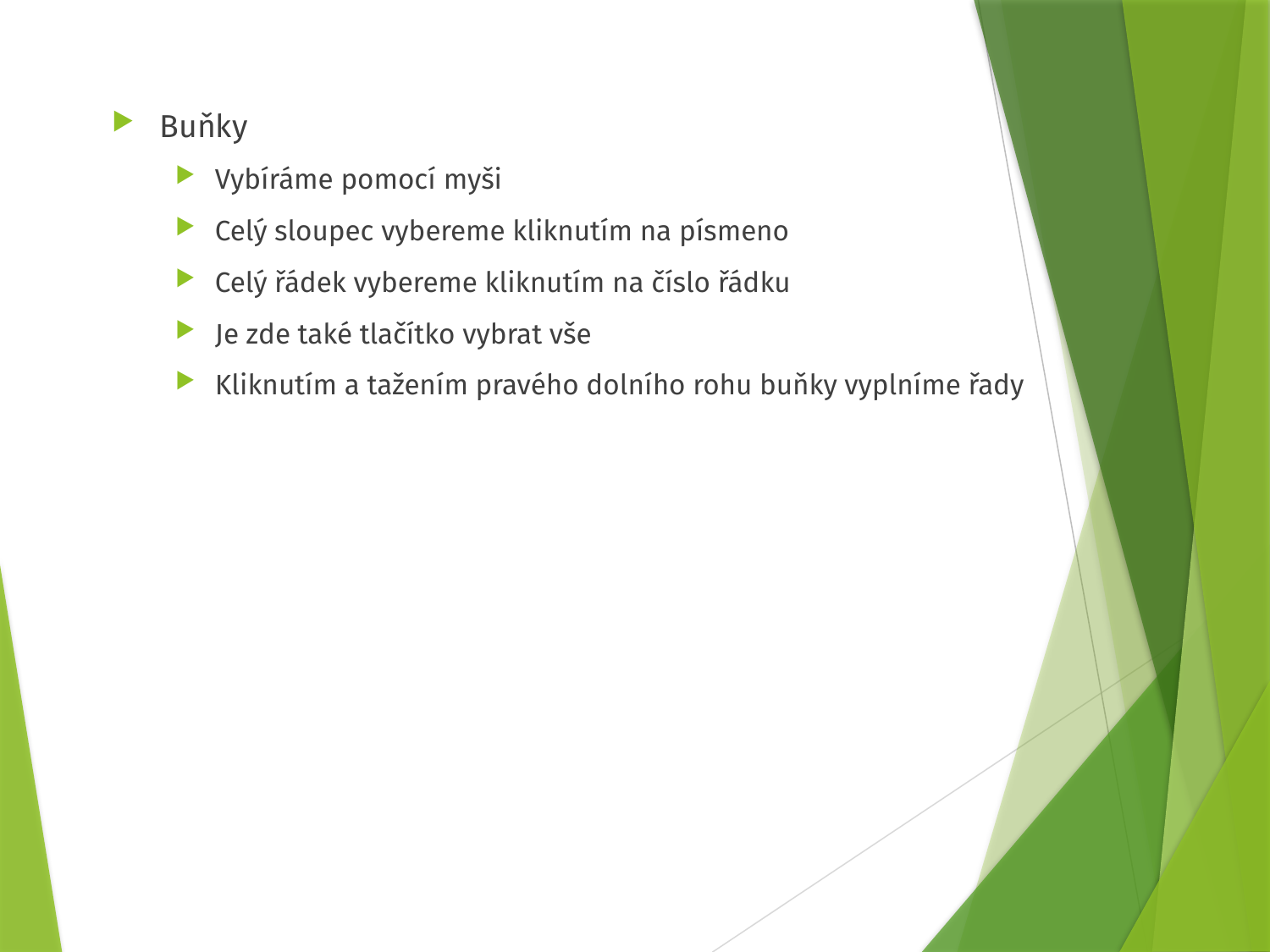

Buňky
Vybíráme pomocí myši
Celý sloupec vybereme kliknutím na písmeno
Celý řádek vybereme kliknutím na číslo řádku
Je zde také tlačítko vybrat vše
Kliknutím a tažením pravého dolního rohu buňky vyplníme řady